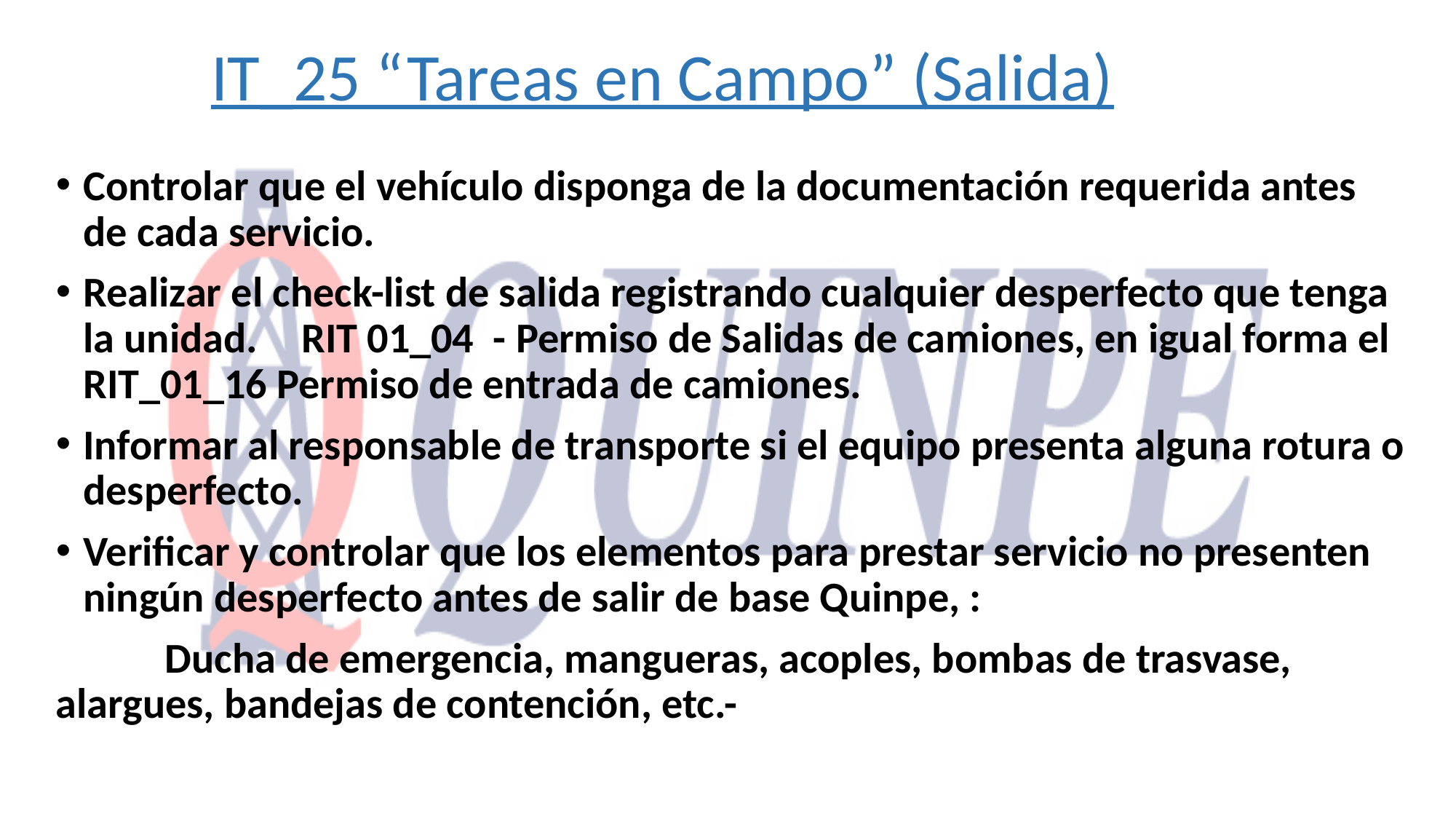

# IT_25 “Tareas en Campo” (Salida)
Controlar que el vehículo disponga de la documentación requerida antes de cada servicio.
Realizar el check-list de salida registrando cualquier desperfecto que tenga la unidad.	RIT 01_04  - Permiso de Salidas de camiones, en igual forma el RIT_01_16 Permiso de entrada de camiones.
Informar al responsable de transporte si el equipo presenta alguna rotura o desperfecto.
Verificar y controlar que los elementos para prestar servicio no presenten ningún desperfecto antes de salir de base Quinpe, :
	Ducha de emergencia, mangueras, acoples, bombas de trasvase, 	alargues, bandejas de contención, etc.-